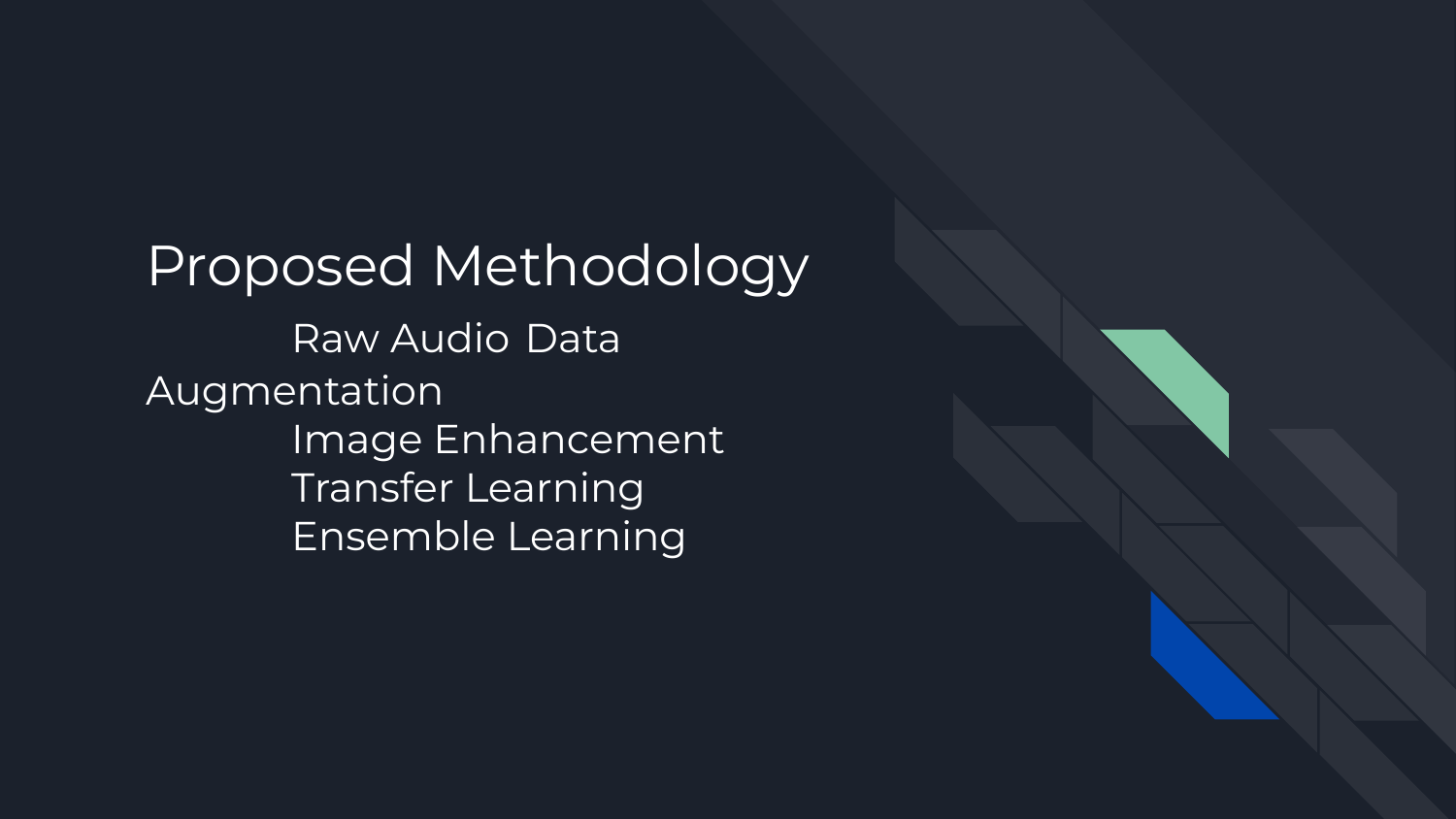

# Proposed Methodology
	Raw Audio Data Augmentation
	Image Enhancement
	Transfer Learning
	Ensemble Learning